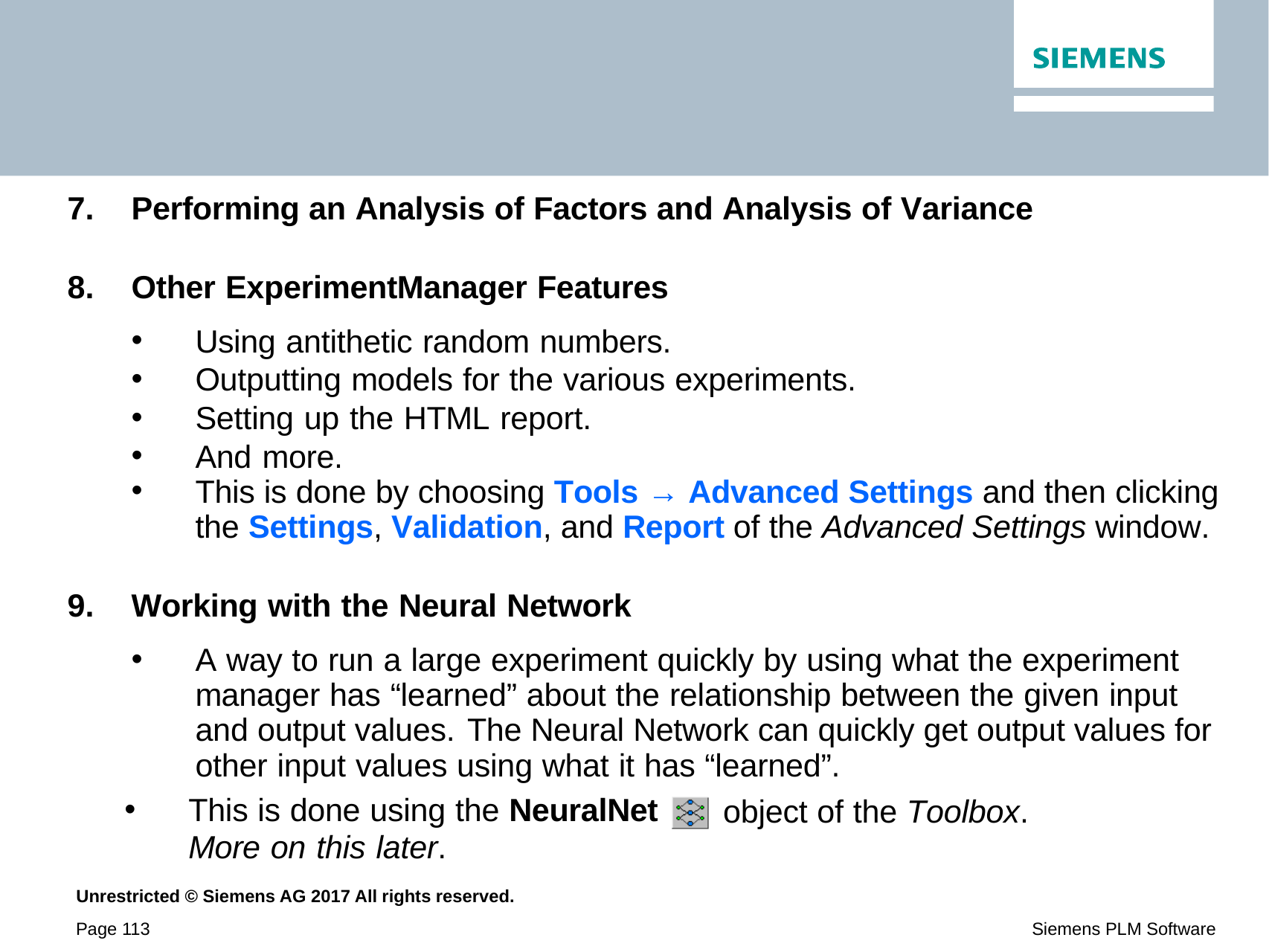

#
Performing an Analysis of Factors and Analysis of Variance

Other ExperimentManager Features
Using antithetic random numbers.
Outputting models for the various experiments.
Setting up the HTML report.
And more.
This is done by choosing Tools → Advanced Settings and then clicking the Settings, Validation, and Report of the Advanced Settings window.

Working with the Neural Network
A way to run a large experiment quickly by using what the experiment manager has “learned” about the relationship between the given input and output values. The Neural Network can quickly get output values for other input values using what it has “learned”.
This is done using the NeuralNet
More on this later.
object of the Toolbox.